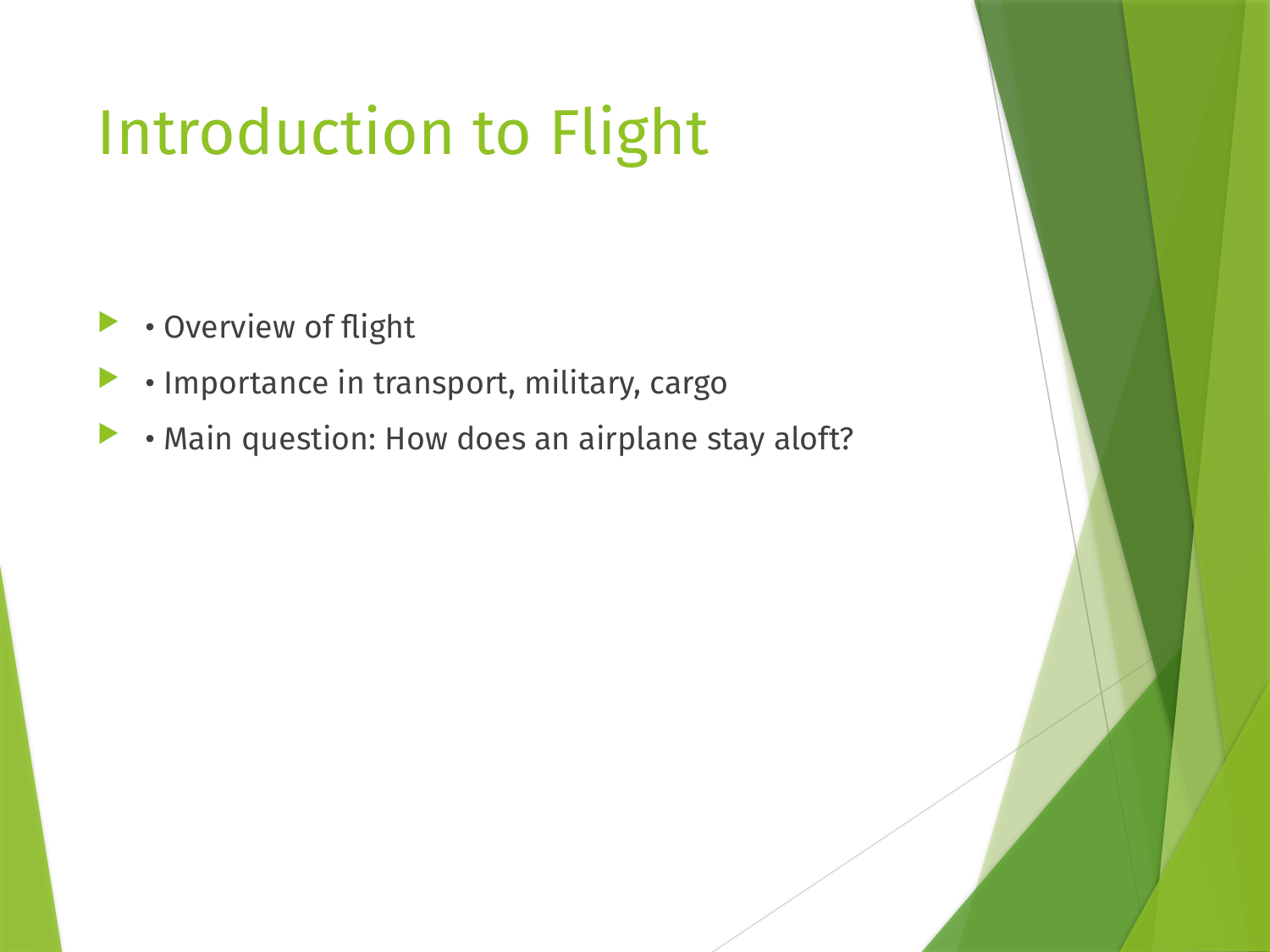

# Introduction to Flight
• Overview of flight
• Importance in transport, military, cargo
• Main question: How does an airplane stay aloft?